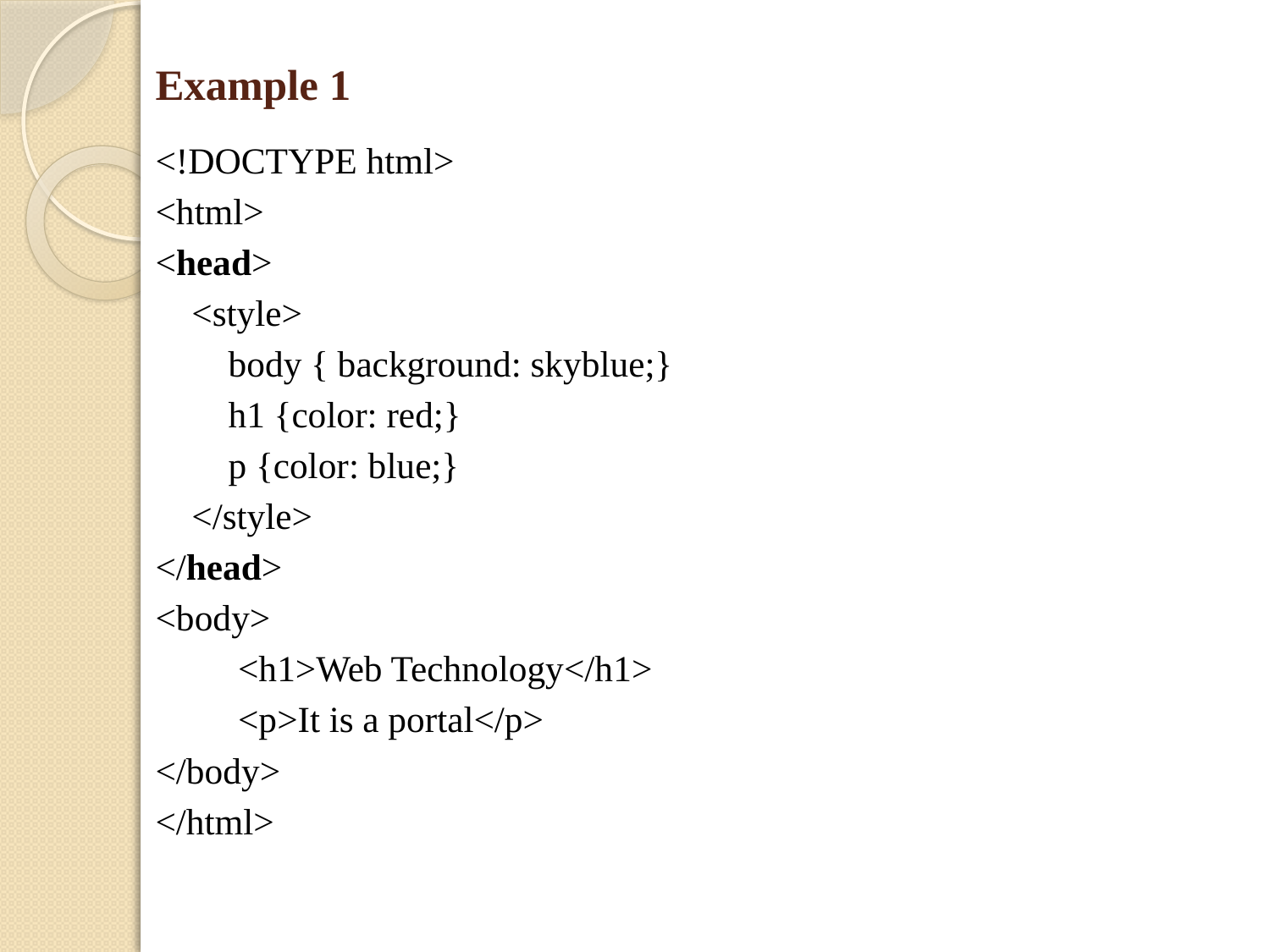

# Example 1
<!DOCTYPE html>
<html>
<head>
    <style>
        body { background: skyblue;}
        h1 {color: red;}
        p {color: blue;}
    </style>
</head>
<body>
    	<h1>Web Technology</h1>
	<p>It is a portal</p>
</body>
</html>